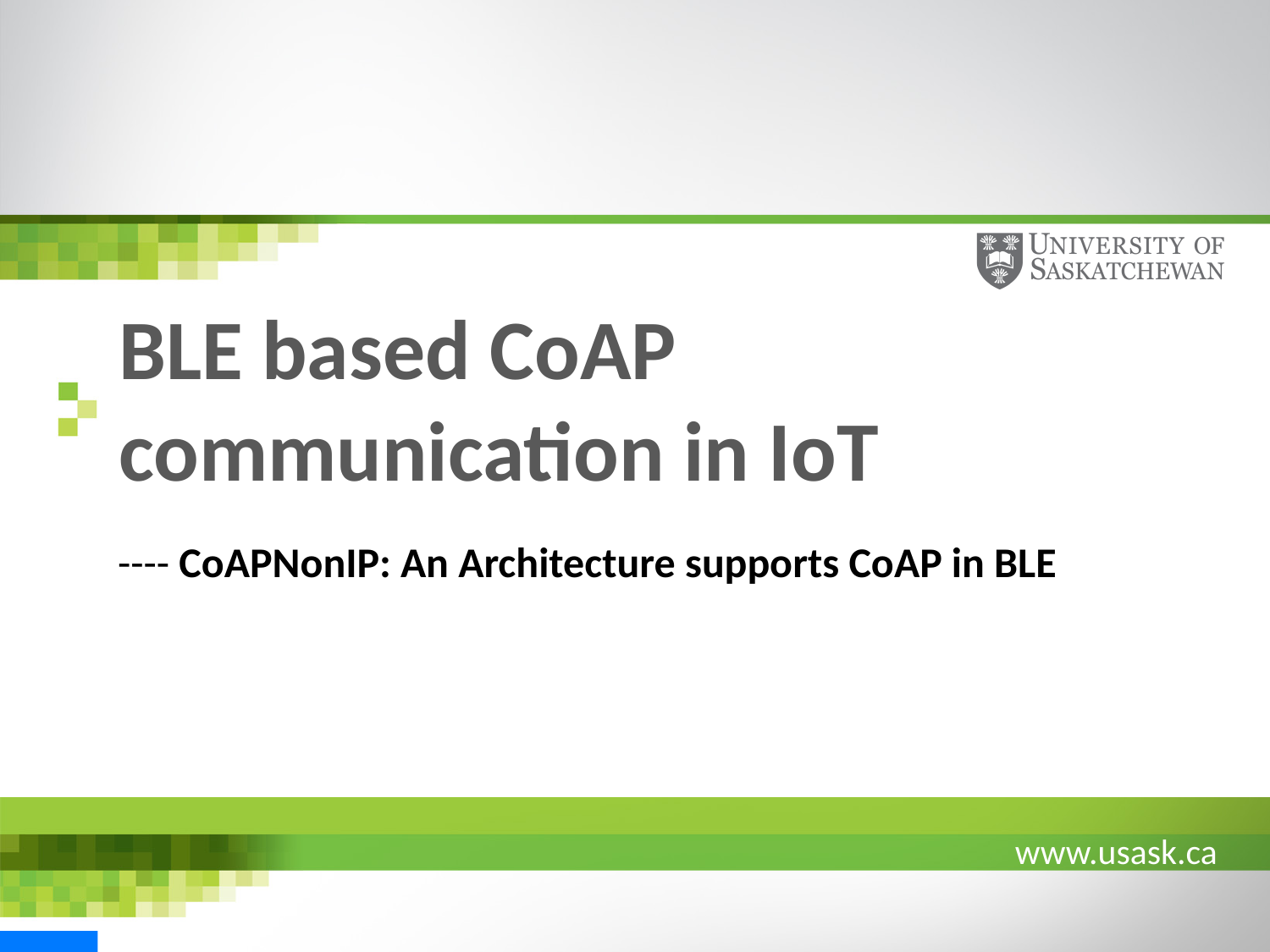

# BLE based CoAP communication in IoT

---- CoAPNonIP: An Architecture supports CoAP in BLE